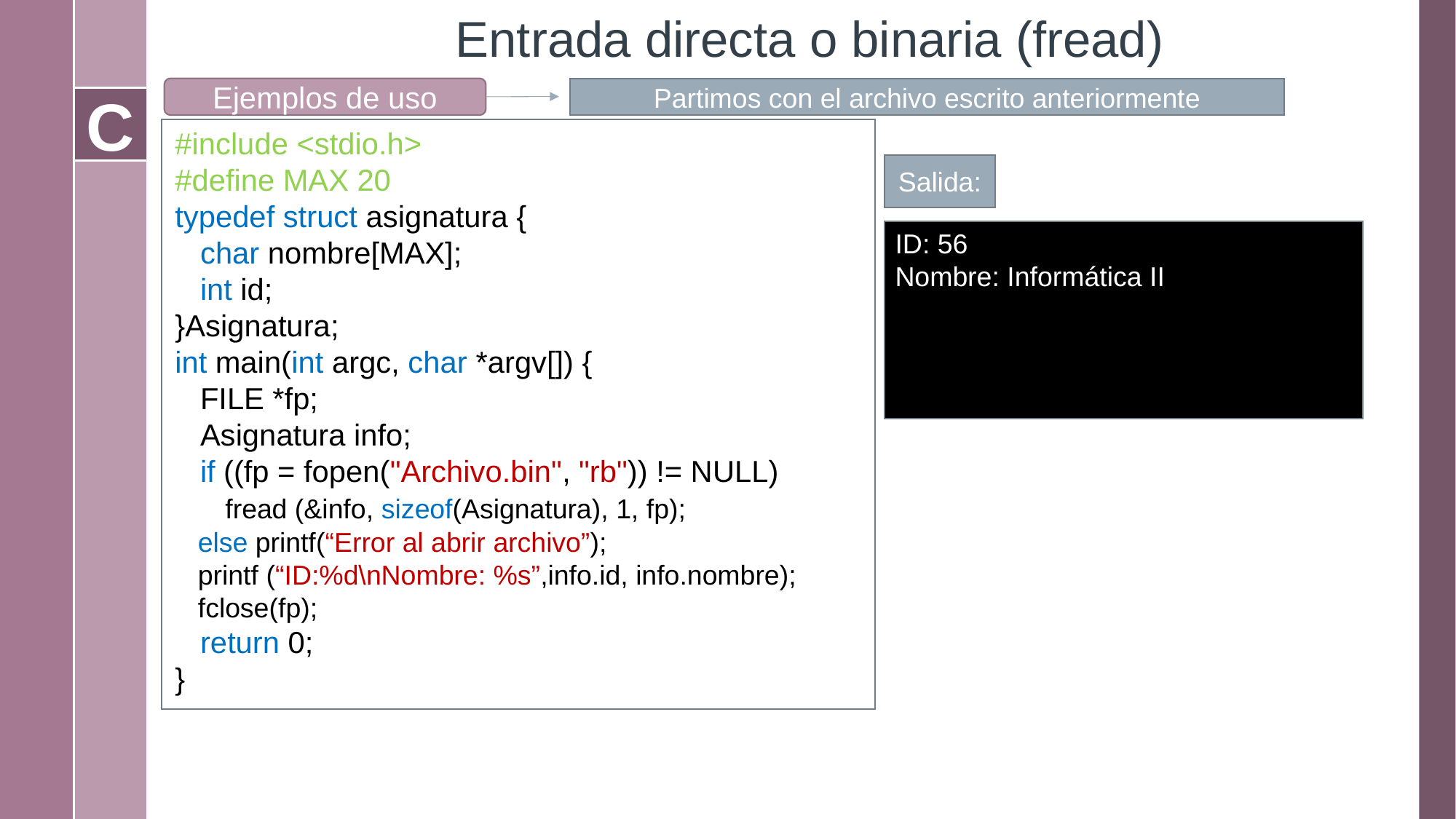

# Entrada directa o binaria (fread)
Ejemplos de uso
Partimos con el archivo escrito anteriormente
#include <stdio.h>
#define MAX 20
typedef struct asignatura {
   char nombre[MAX];
   int id;
}Asignatura;
int main(int argc, char *argv[]) {
   FILE *fp;
   Asignatura info;
   if ((fp = fopen("Archivo.bin", "rb")) != NULL)
      fread (&info, sizeof(Asignatura), 1, fp);
   else printf(“Error al abrir archivo”);
   printf (“ID:%d\nNombre: %s”,info.id, info.nombre);
   fclose(fp);
   return 0;
}

Salida:
ID: 56
Nombre: Informática II